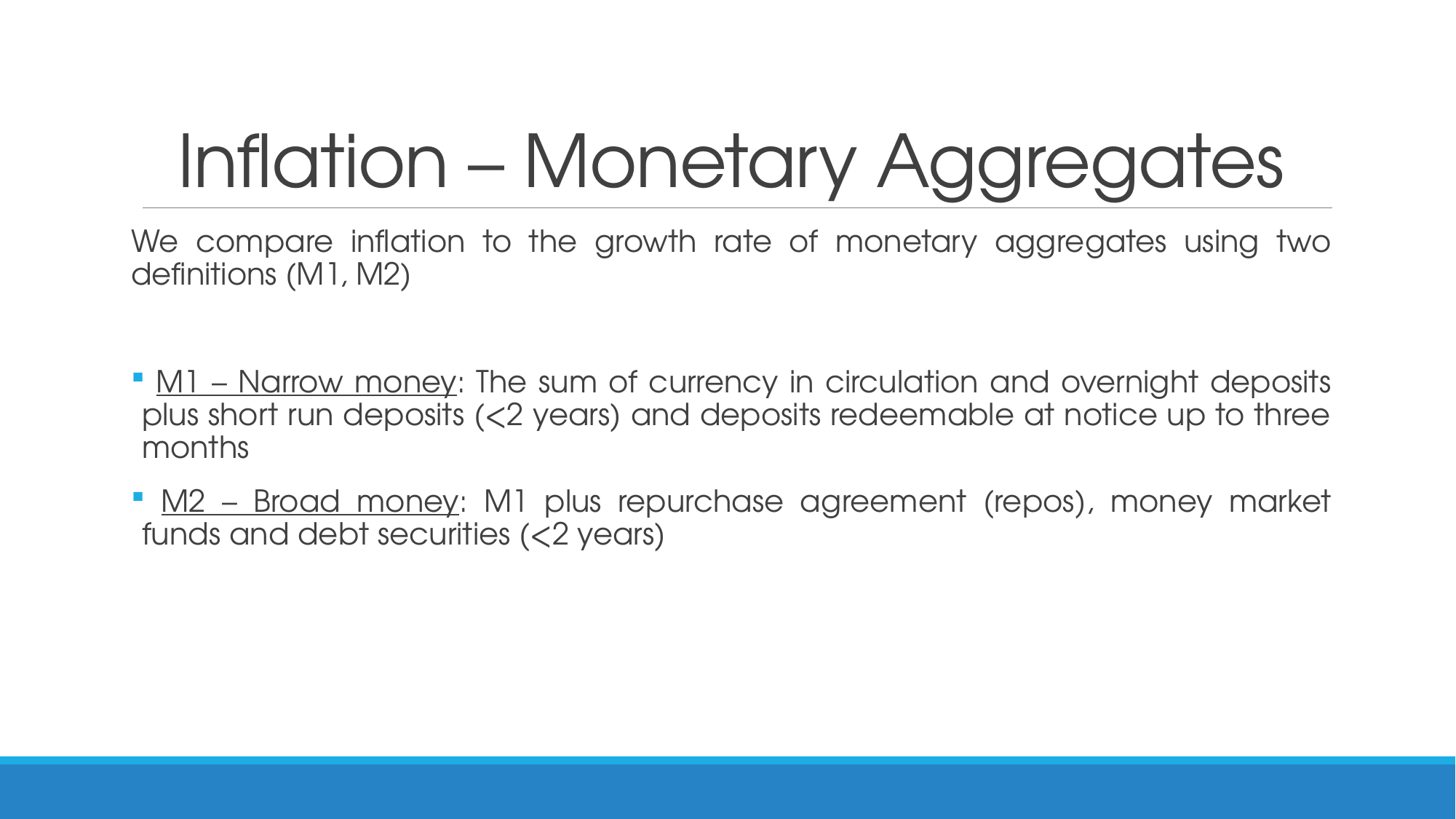

# Inflation – Monetary Aggregates
We compare inflation to the growth rate of monetary aggregates using two definitions (M1, M2)

 M1 – Narrow money: The sum of currency in circulation and overnight deposits plus short run deposits (<2 years) and deposits redeemable at notice up to three months
 M2 – Broad money: M1 plus repurchase agreement (repos), money market funds and debt securities (<2 years)